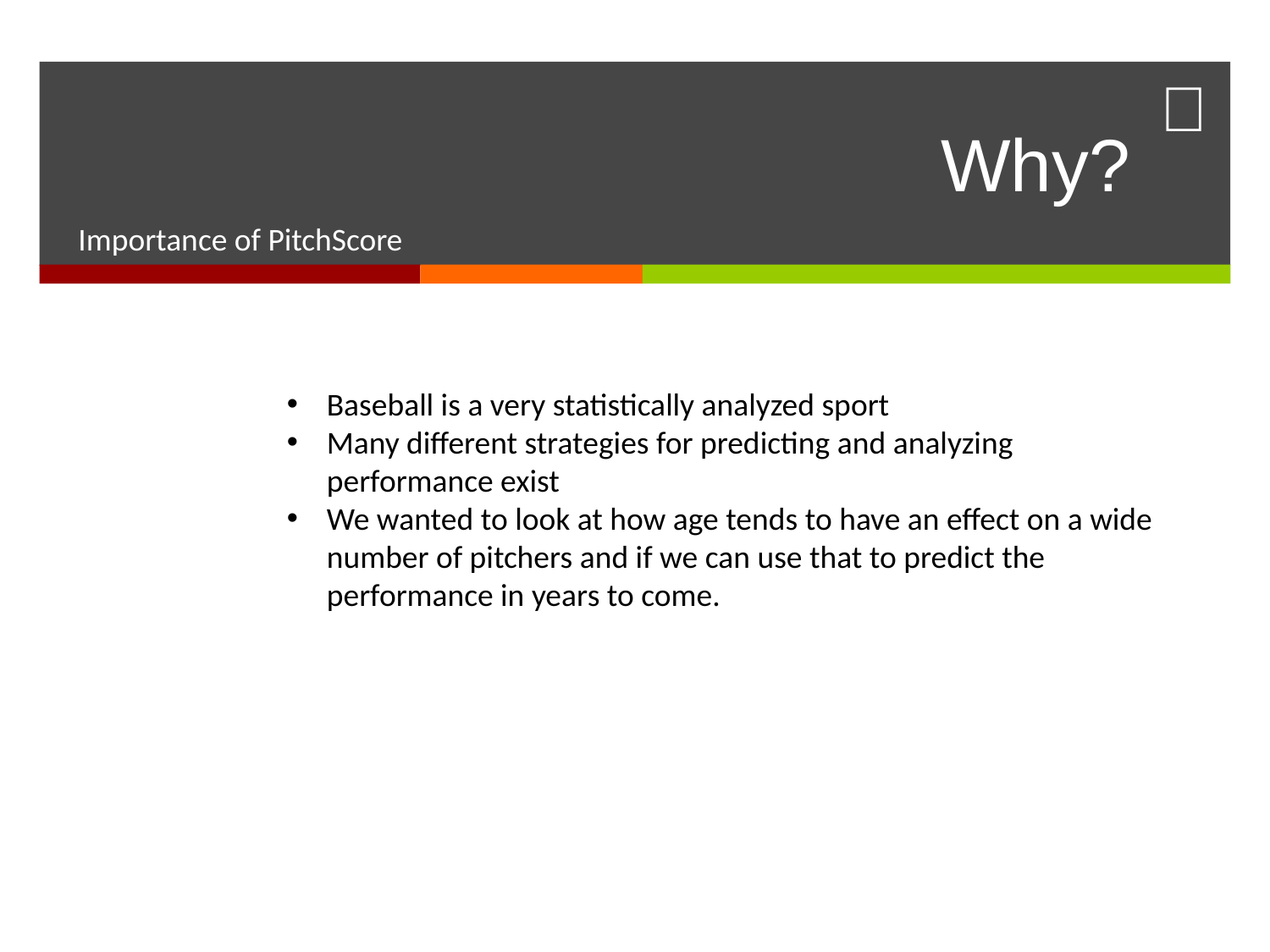

# Why?
Importance of PitchScore
Baseball is a very statistically analyzed sport
Many different strategies for predicting and analyzing performance exist
We wanted to look at how age tends to have an effect on a wide number of pitchers and if we can use that to predict the performance in years to come.